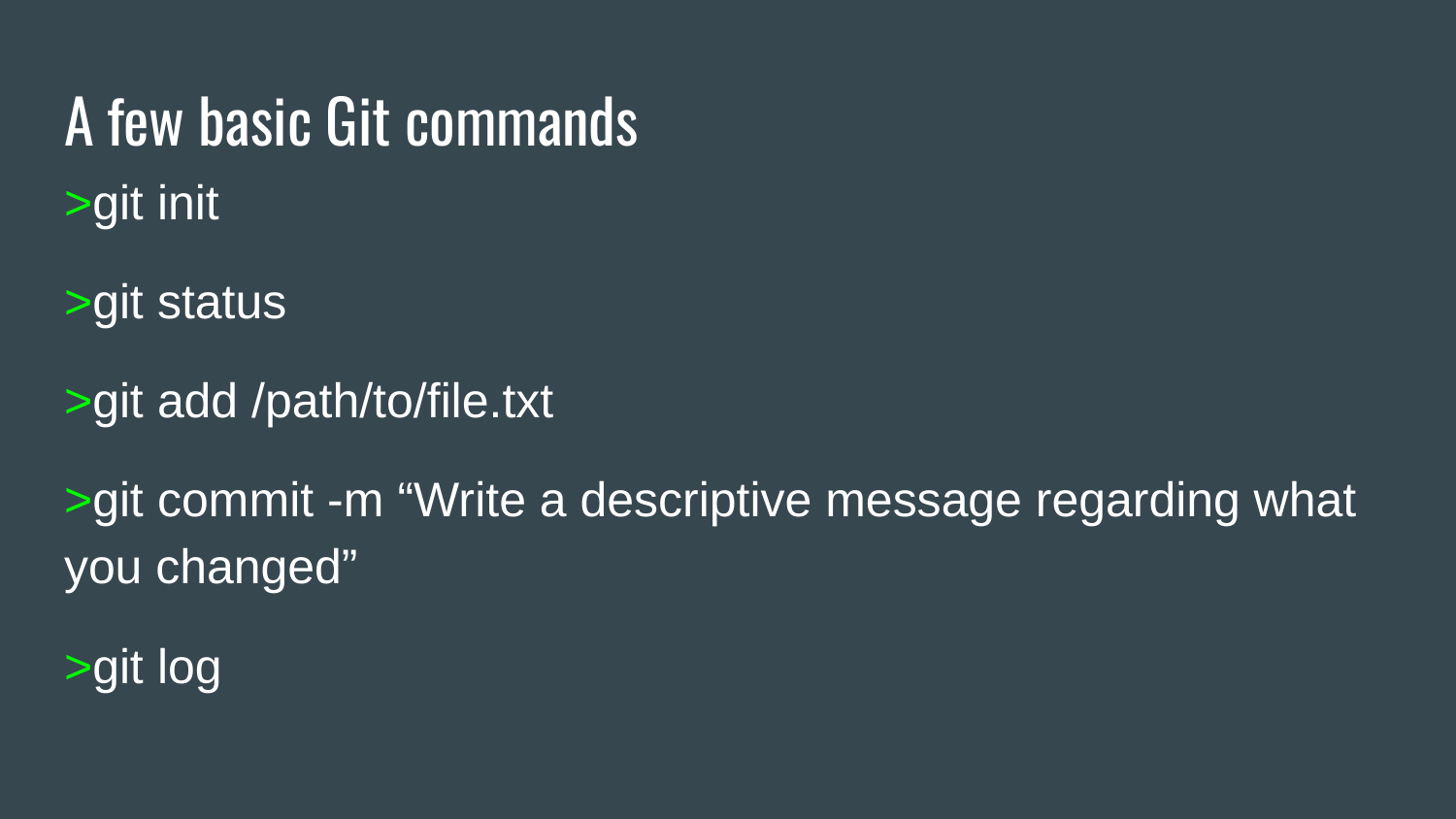

# A few basic Git commands
>git init
>git status
>git add /path/to/file.txt
>git commit -m “Write a descriptive message regarding what you changed”
>git log